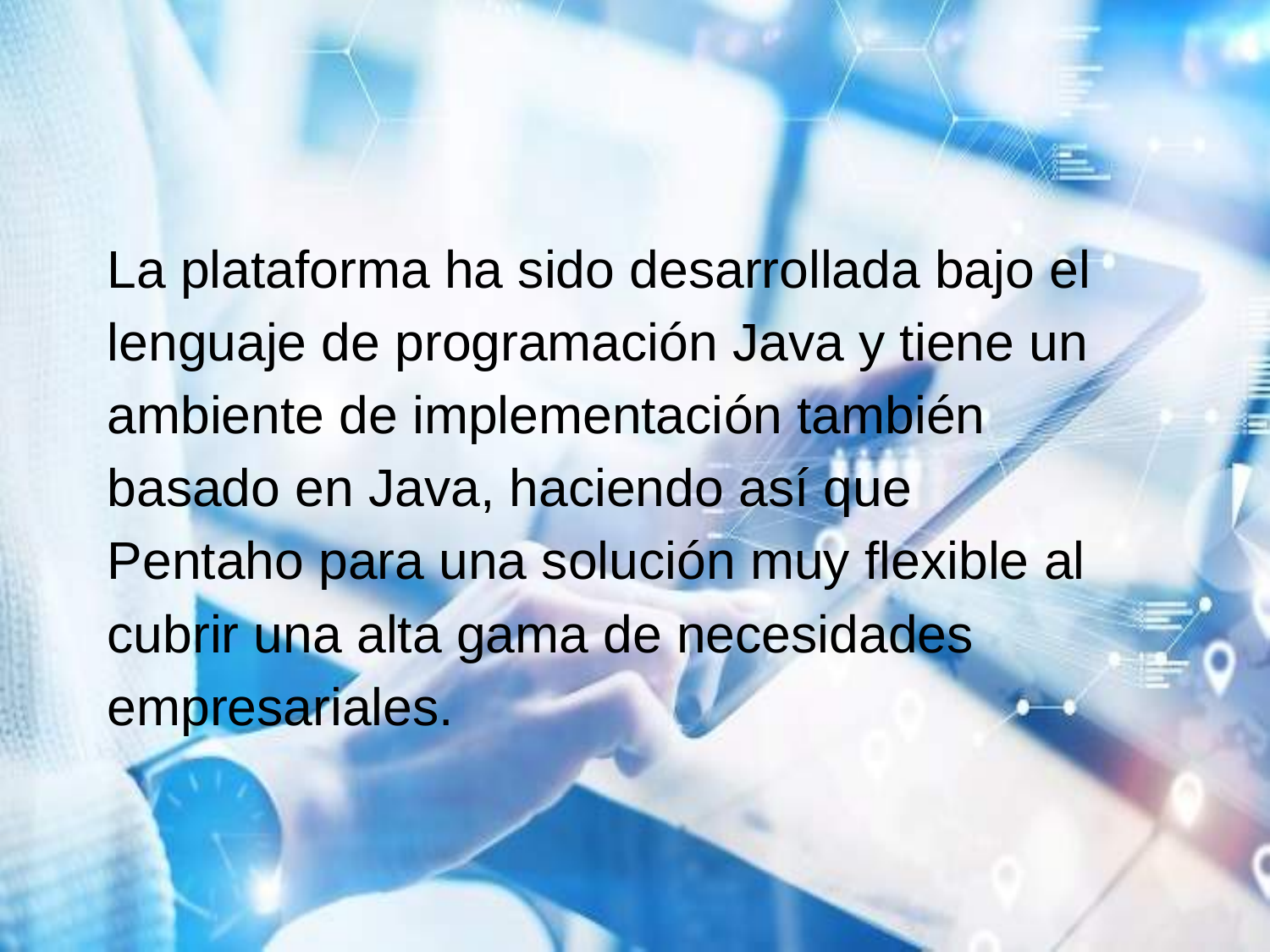

La plataforma ha sido desarrollada bajo el lenguaje de programación Java y tiene un ambiente de implementación también basado en Java, haciendo así que Pentaho para una solución muy flexible al cubrir una alta gama de necesidades empresariales.